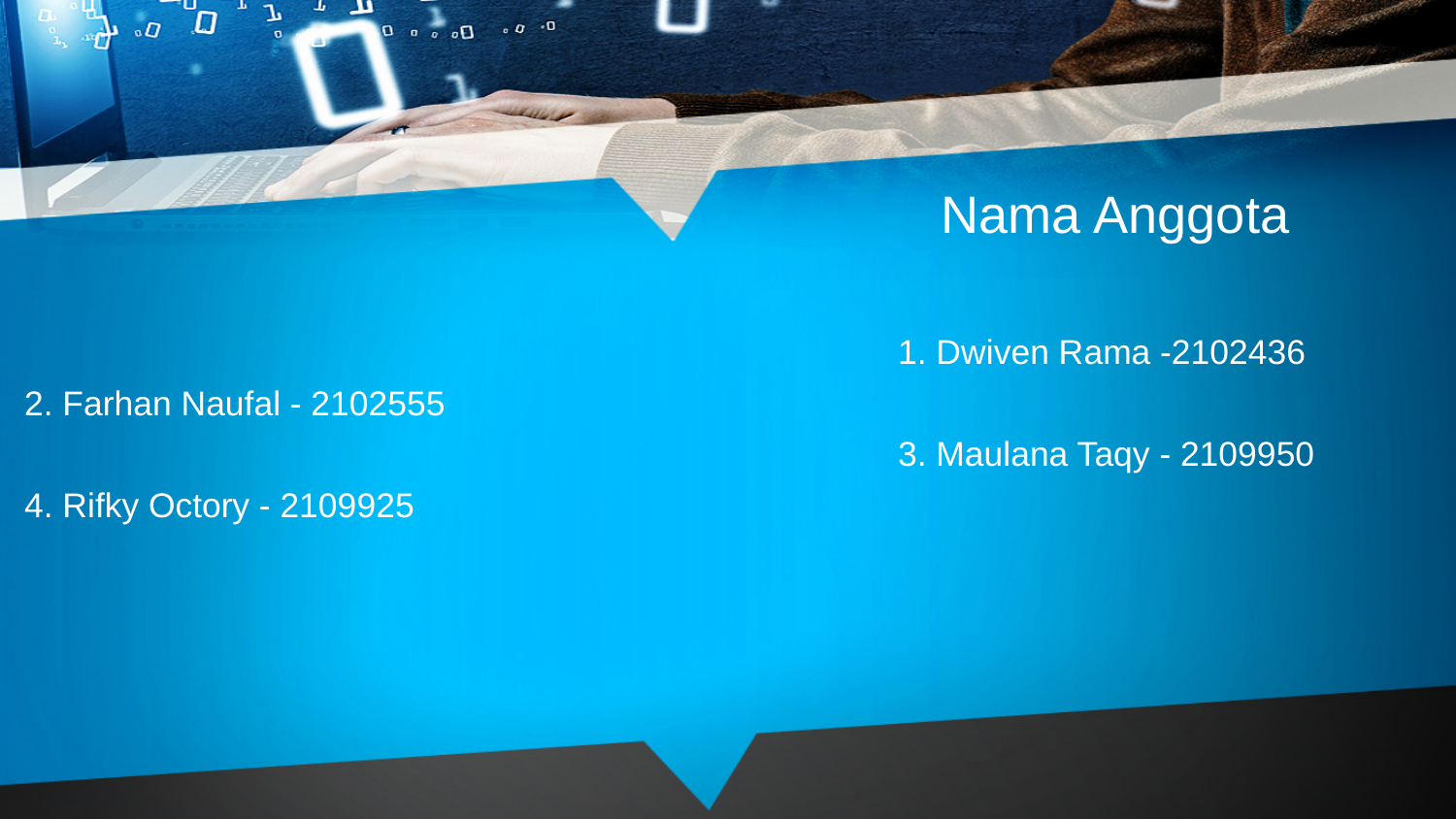

# Nama Anggota
1. Dwiven Rama -2102436
2. Farhan Naufal - 2102555
3. Maulana Taqy - 2109950
4. Rifky Octory - 2109925